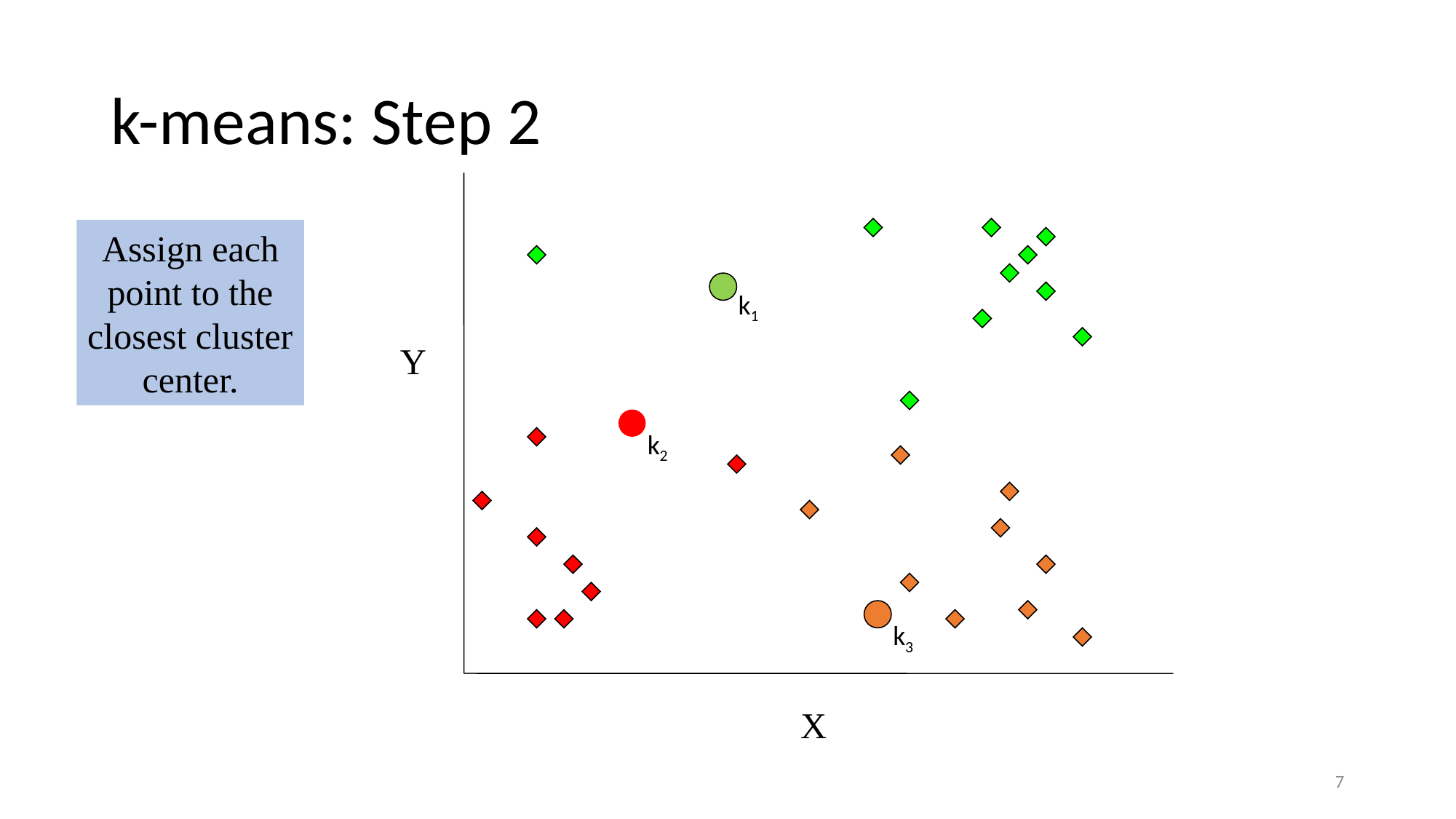

# k-means: Step 2

Y
X

Assign each point to the closest cluster center.

k1

k2

k3

7